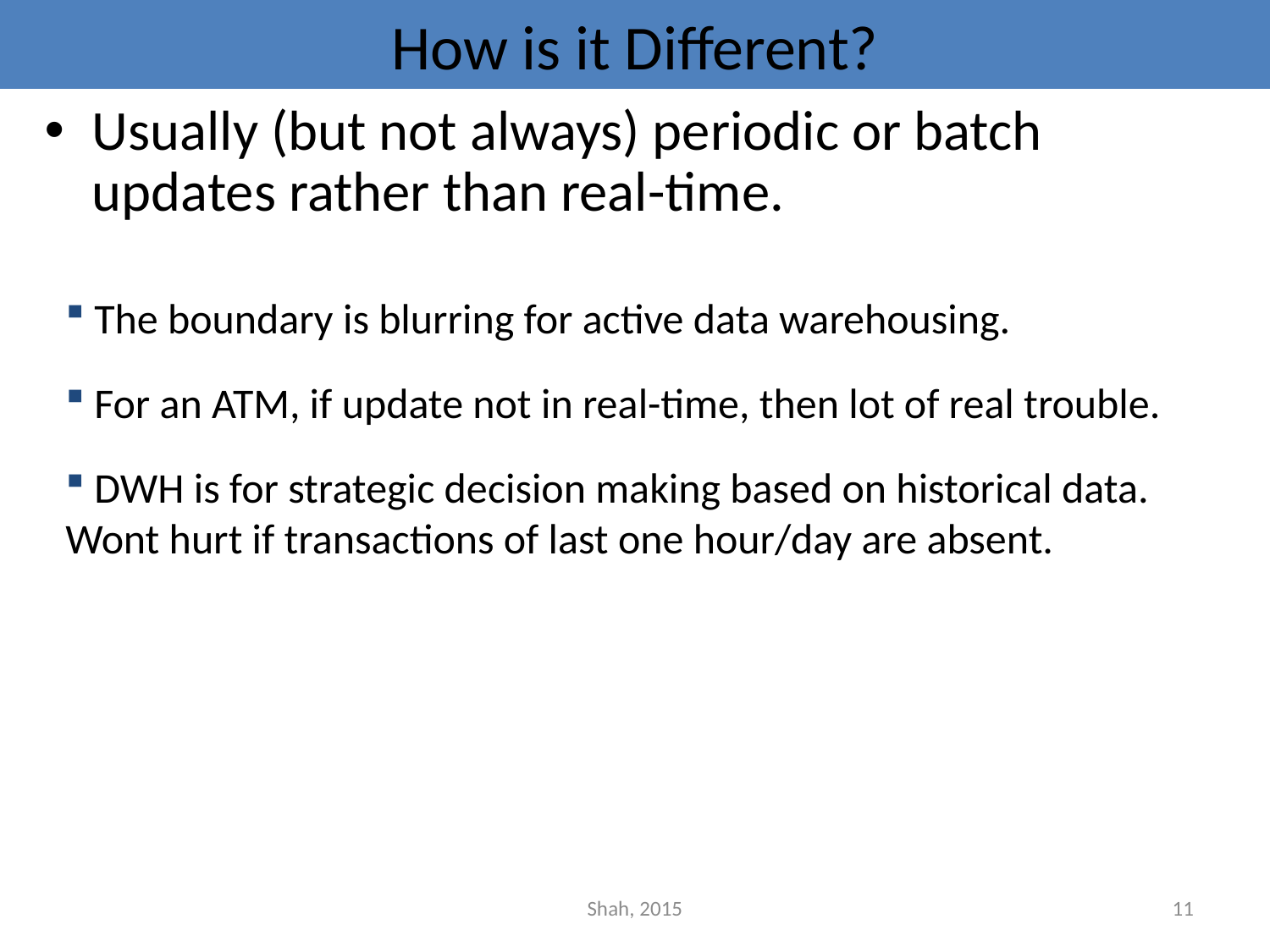

# How is it Different?
Usually (but not always) periodic or batch updates rather than real-time.

 The boundary is blurring for active data warehousing.

 For an ATM, if update not in real-time, then lot of real trouble.

 DWH is for strategic decision making based on historical data. Wont hurt if transactions of last one hour/day are absent.
Shah, 2015
11